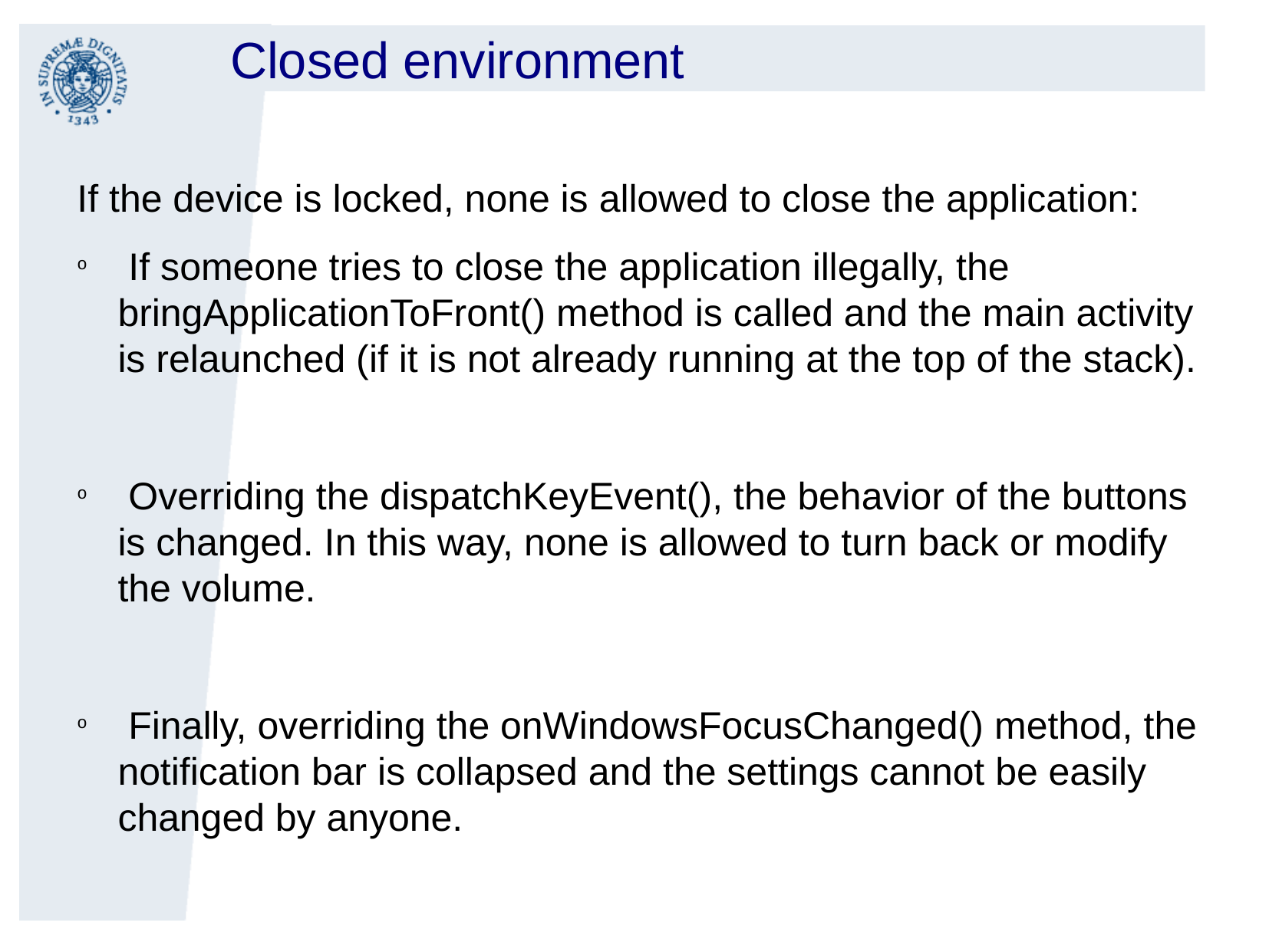

Closed environment
If the device is locked, none is allowed to close the application:
 If someone tries to close the application illegally, the bringApplicationToFront() method is called and the main activity is relaunched (if it is not already running at the top of the stack).

 Overriding the dispatchKeyEvent(), the behavior of the buttons is changed. In this way, none is allowed to turn back or modify the volume.

 Finally, overriding the onWindowsFocusChanged() method, the notification bar is collapsed and the settings cannot be easily changed by anyone.